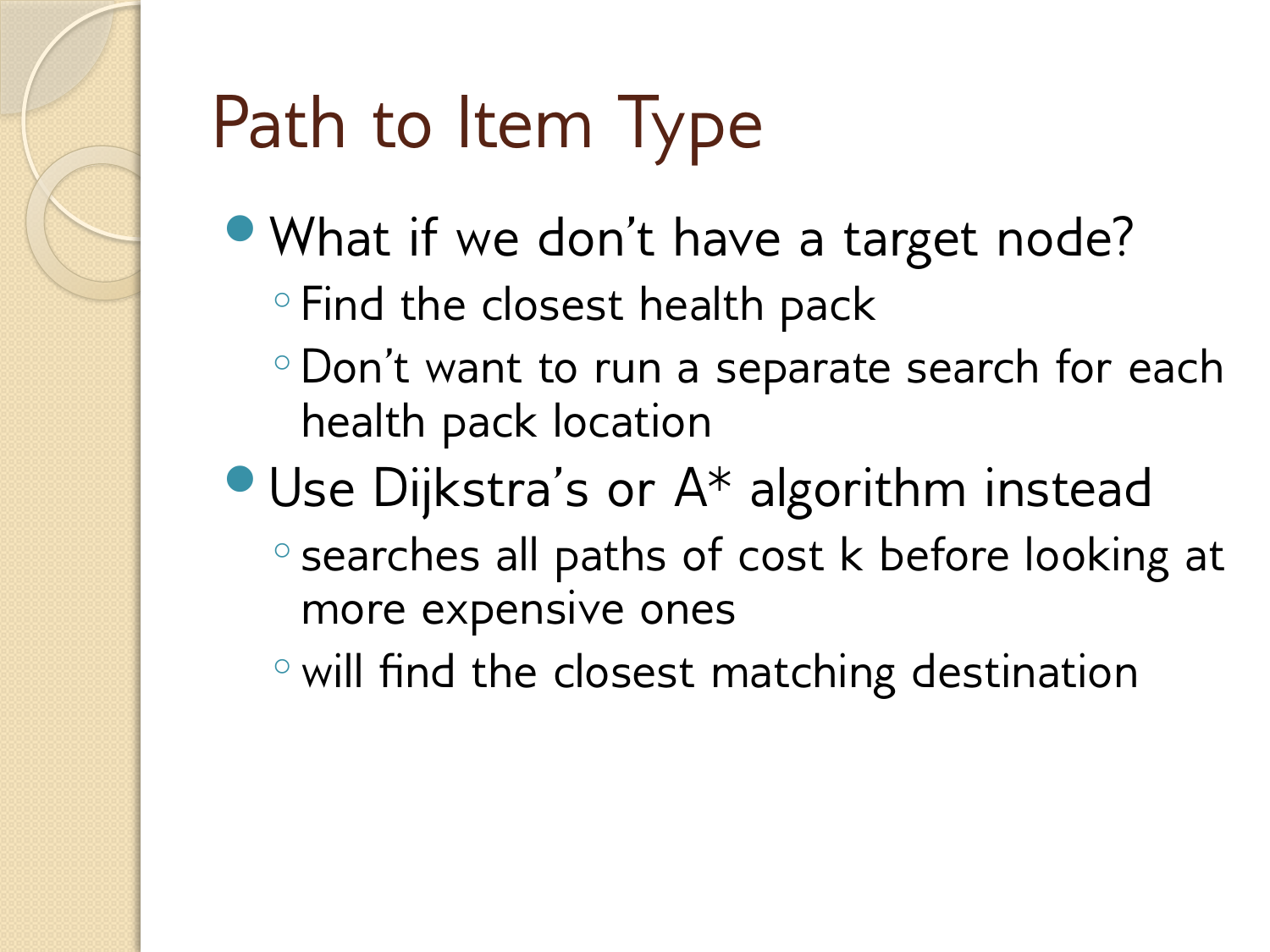

# Path to Item Type
What if we don’t have a target node?
Find the closest health pack
Don’t want to run a separate search for each health pack location
Use Dijkstra’s or A* algorithm instead
searches all paths of cost k before looking at more expensive ones
will find the closest matching destination